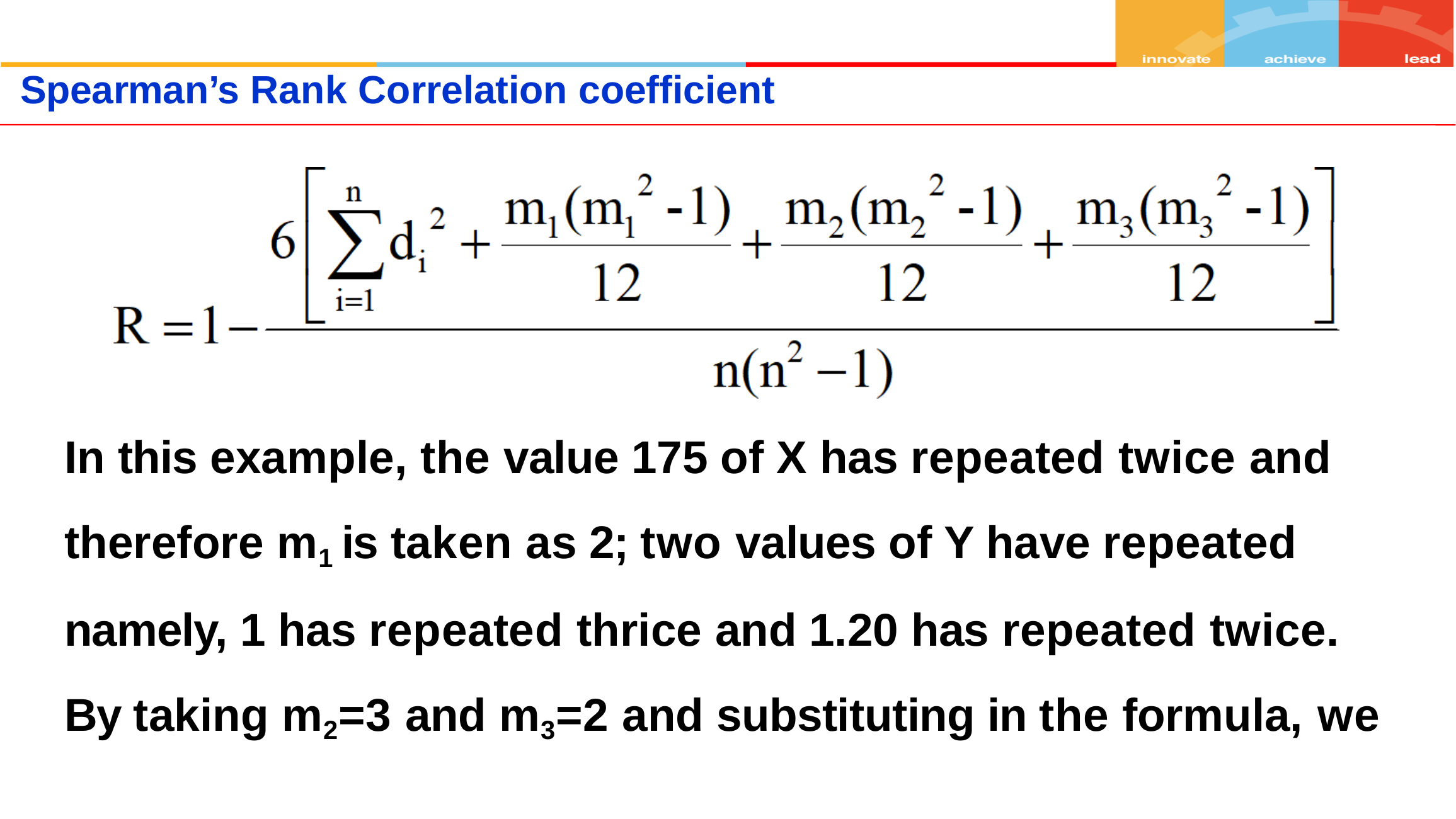

Spearman’s Rank Correlation coefficient

In this example, the value 175 of X has repeated twice and  therefore m1 is taken as 2; two values of Y have repeated  namely, 1 has repeated thrice and 1.20 has repeated twice.  By taking m2=3 and m3=2 and substituting in the formula, we